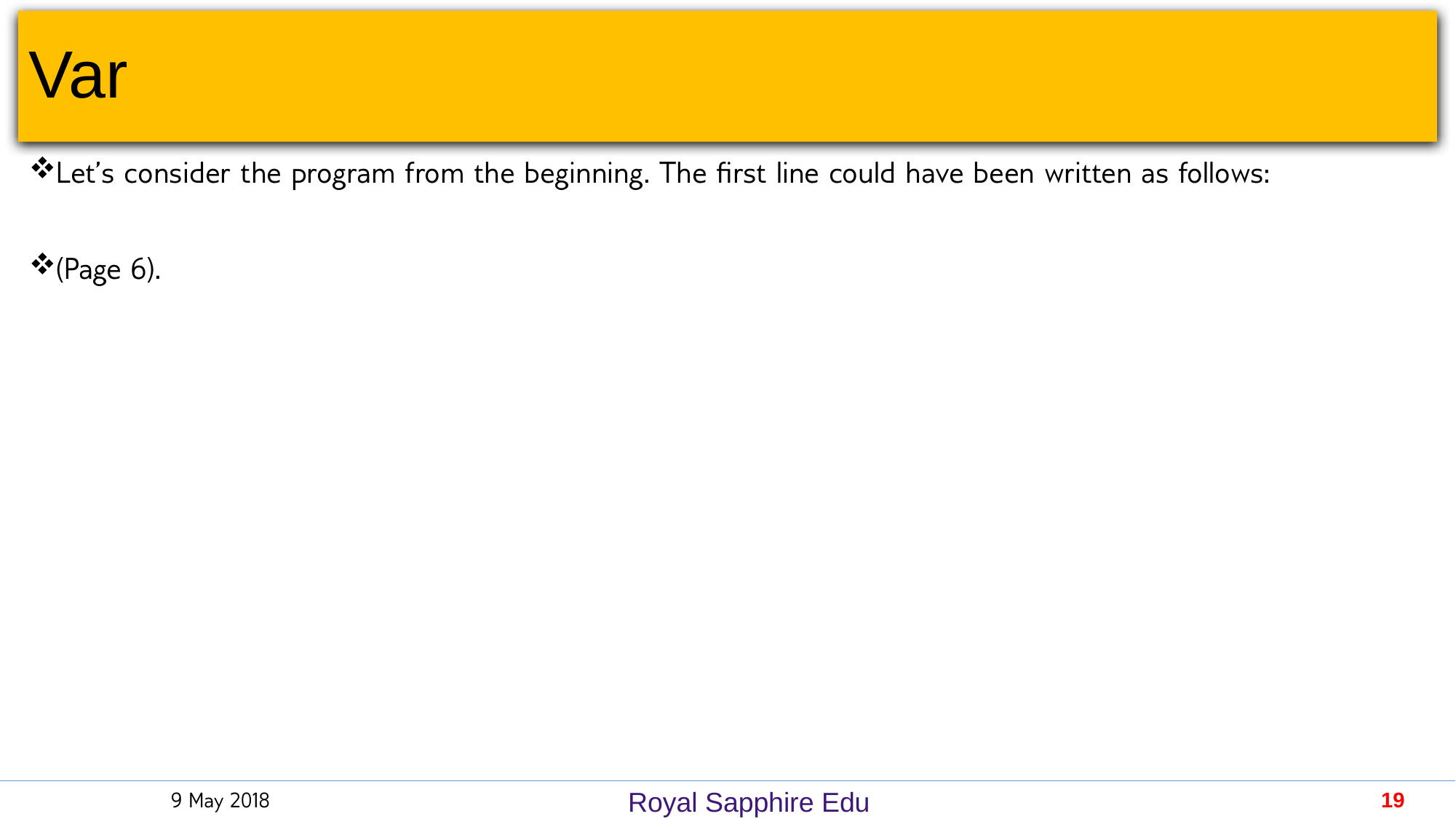

# Var
Let’s consider the program from the beginning. The first line could have been written as follows:

(Page 6).
9 May 2018
19